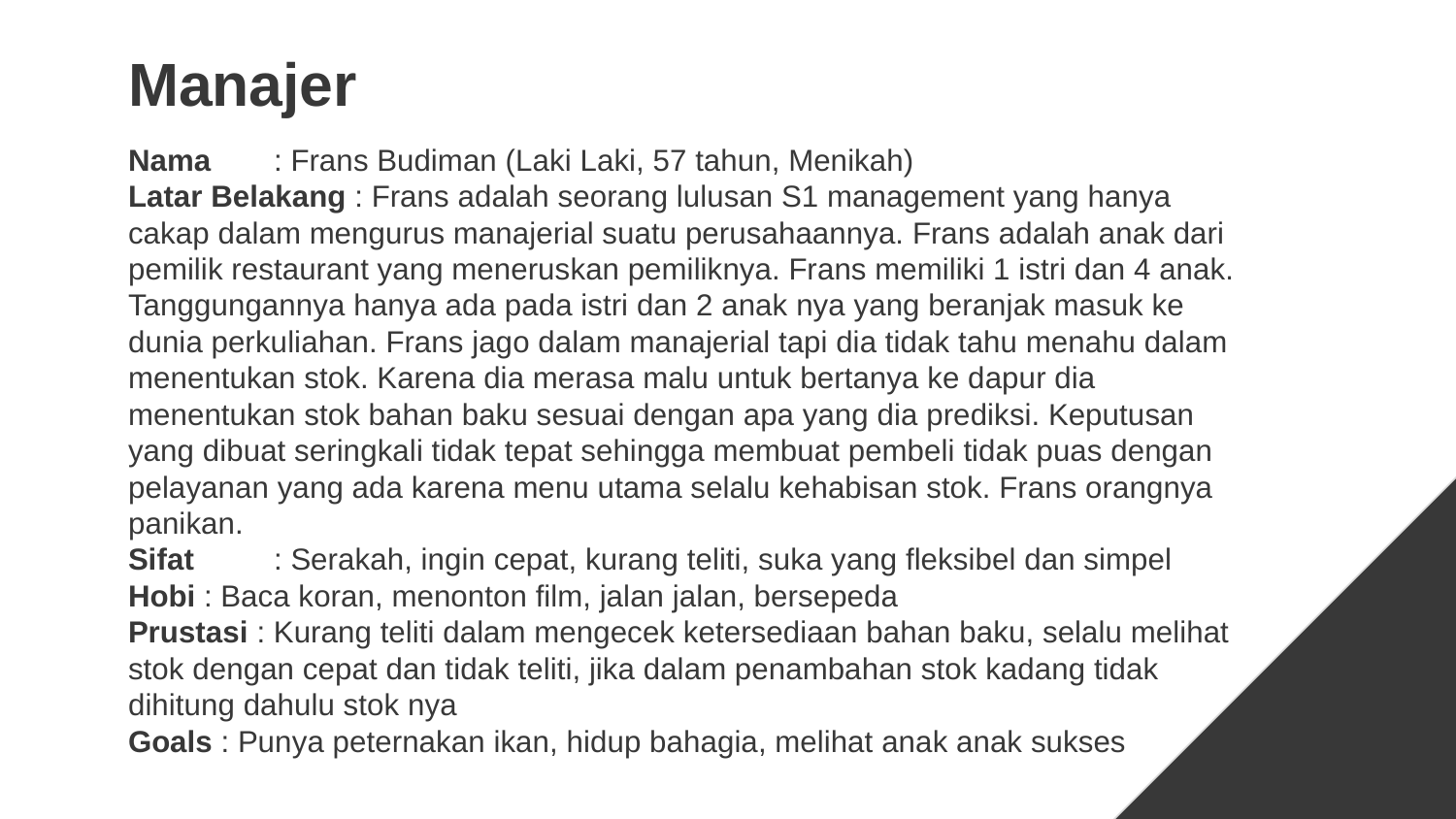

# Manajer
Nama 	: Frans Budiman (Laki Laki, 57 tahun, Menikah)
Latar Belakang : Frans adalah seorang lulusan S1 management yang hanya cakap dalam mengurus manajerial suatu perusahaannya. Frans adalah anak dari pemilik restaurant yang meneruskan pemiliknya. Frans memiliki 1 istri dan 4 anak. Tanggungannya hanya ada pada istri dan 2 anak nya yang beranjak masuk ke dunia perkuliahan. Frans jago dalam manajerial tapi dia tidak tahu menahu dalam menentukan stok. Karena dia merasa malu untuk bertanya ke dapur dia menentukan stok bahan baku sesuai dengan apa yang dia prediksi. Keputusan yang dibuat seringkali tidak tepat sehingga membuat pembeli tidak puas dengan pelayanan yang ada karena menu utama selalu kehabisan stok. Frans orangnya panikan.
Sifat	: Serakah, ingin cepat, kurang teliti, suka yang fleksibel dan simpel
Hobi : Baca koran, menonton film, jalan jalan, bersepeda
Prustasi : Kurang teliti dalam mengecek ketersediaan bahan baku, selalu melihat stok dengan cepat dan tidak teliti, jika dalam penambahan stok kadang tidak dihitung dahulu stok nya
Goals : Punya peternakan ikan, hidup bahagia, melihat anak anak sukses